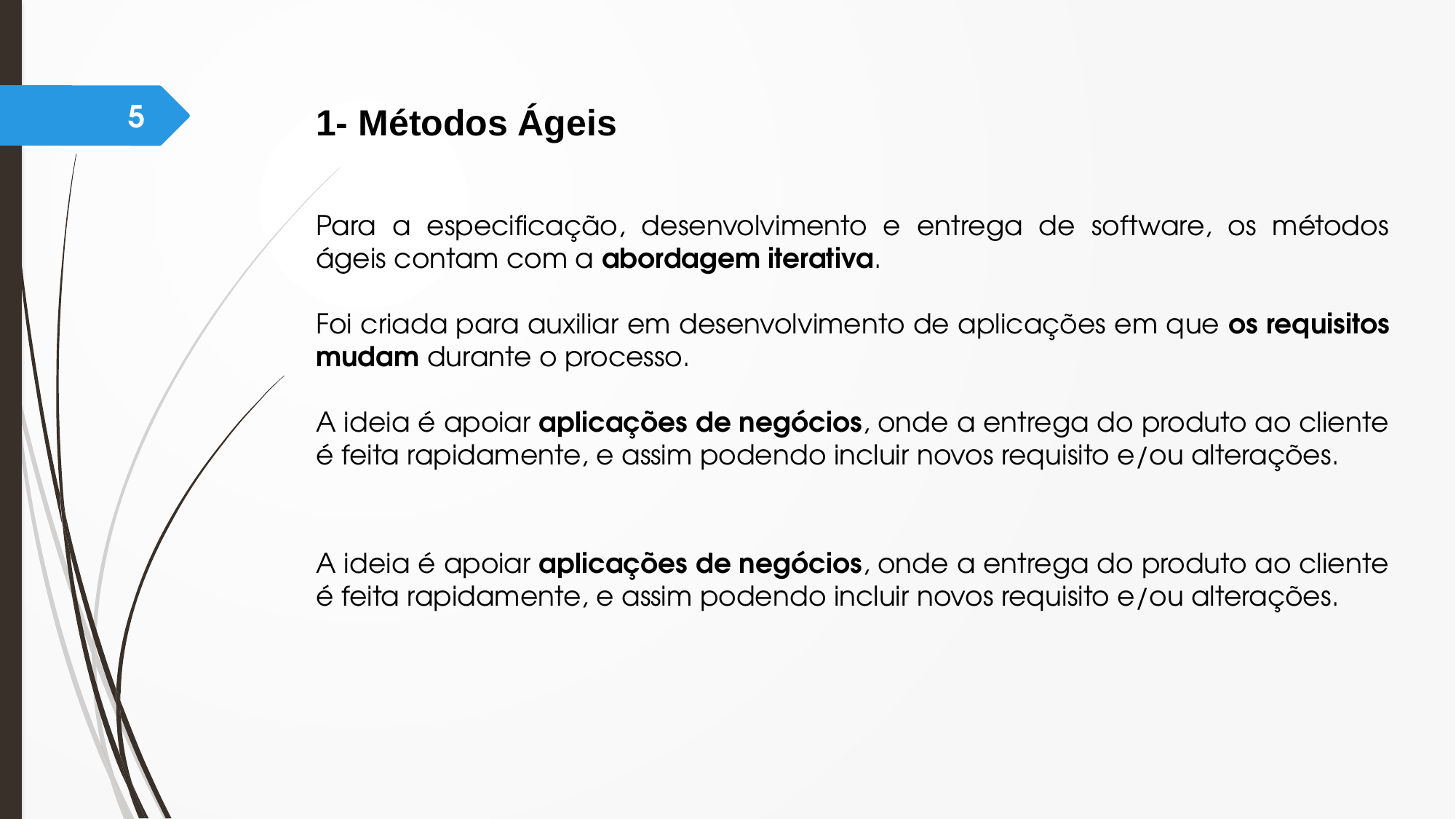

5
1- Métodos Ágeis

Para a especificação, desenvolvimento e entrega de software, os métodos ágeis contam com a abordagem iterativa.

Foi criada para auxiliar em desenvolvimento de aplicações em que os requisitos mudam durante o processo.

A ideia é apoiar aplicações de negócios, onde a entrega do produto ao cliente é feita rapidamente, e assim podendo incluir novos requisito e/ou alterações.

A ideia é apoiar aplicações de negócios, onde a entrega do produto ao cliente é feita rapidamente, e assim podendo incluir novos requisito e/ou alterações.